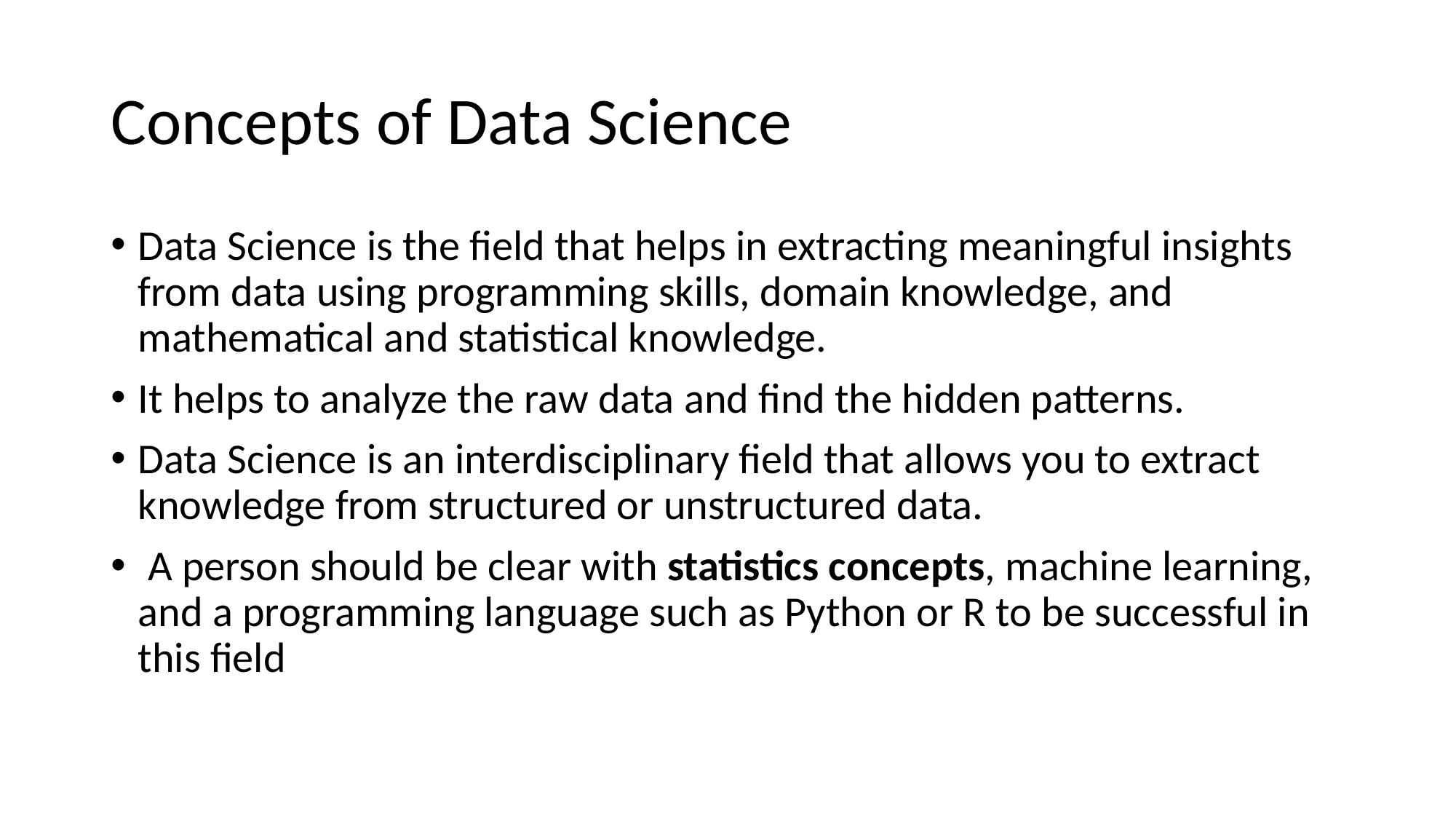

# Concepts of Data Science
Data Science is the field that helps in extracting meaningful insights from data using programming skills, domain knowledge, and mathematical and statistical knowledge.
It helps to analyze the raw data and find the hidden patterns.
Data Science is an interdisciplinary field that allows you to extract knowledge from structured or unstructured data.
 A person should be clear with statistics concepts, machine learning, and a programming language such as Python or R to be successful in this field